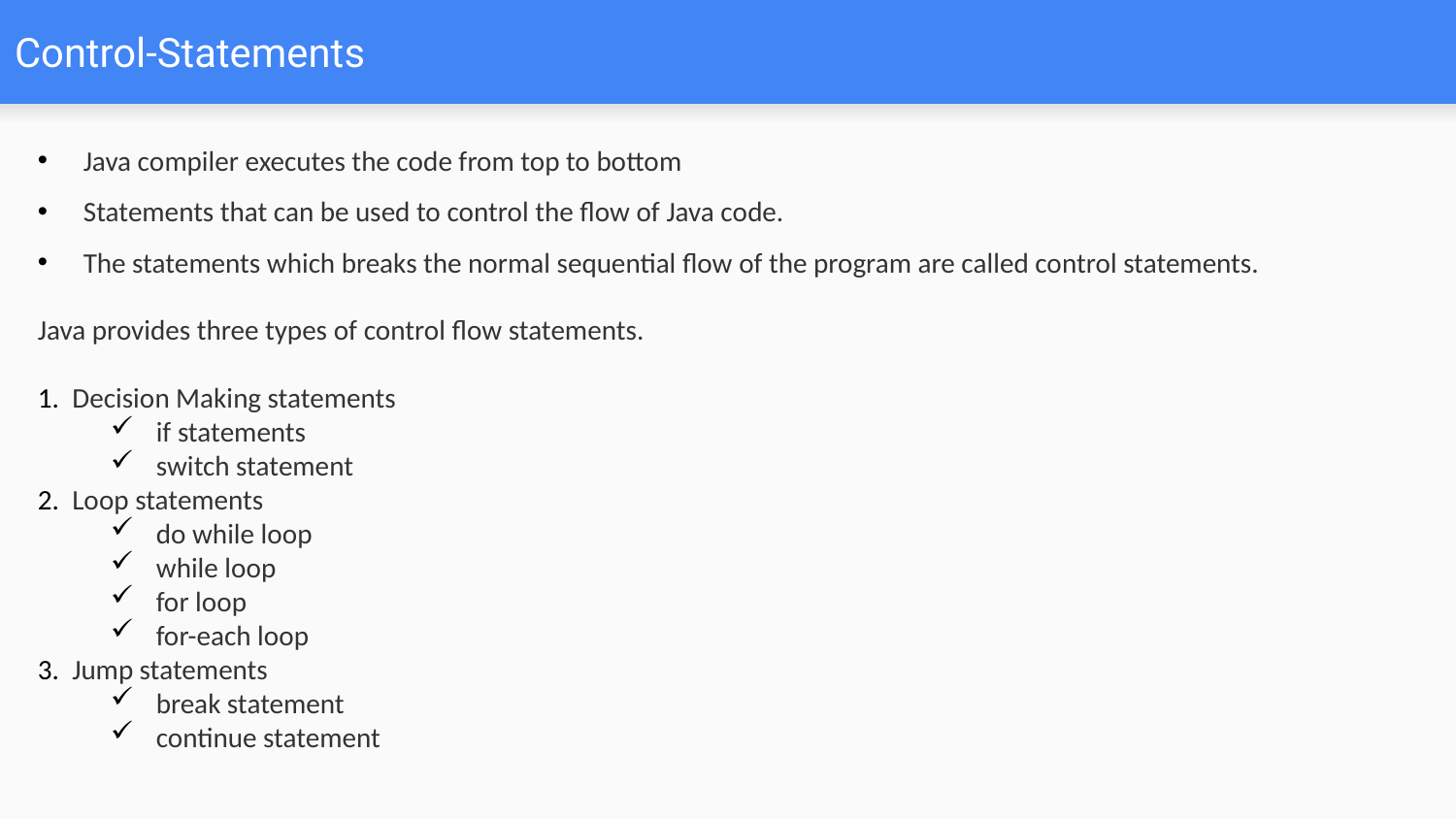

# Control-Statements
Java compiler executes the code from top to bottom
Statements that can be used to control the flow of Java code.
The statements which breaks the normal sequential flow of the program are called control statements.

Java provides three types of control flow statements.

Decision Making statements
if statements
switch statement
Loop statements
do while loop
while loop
for loop
for-each loop
Jump statements
break statement
continue statement